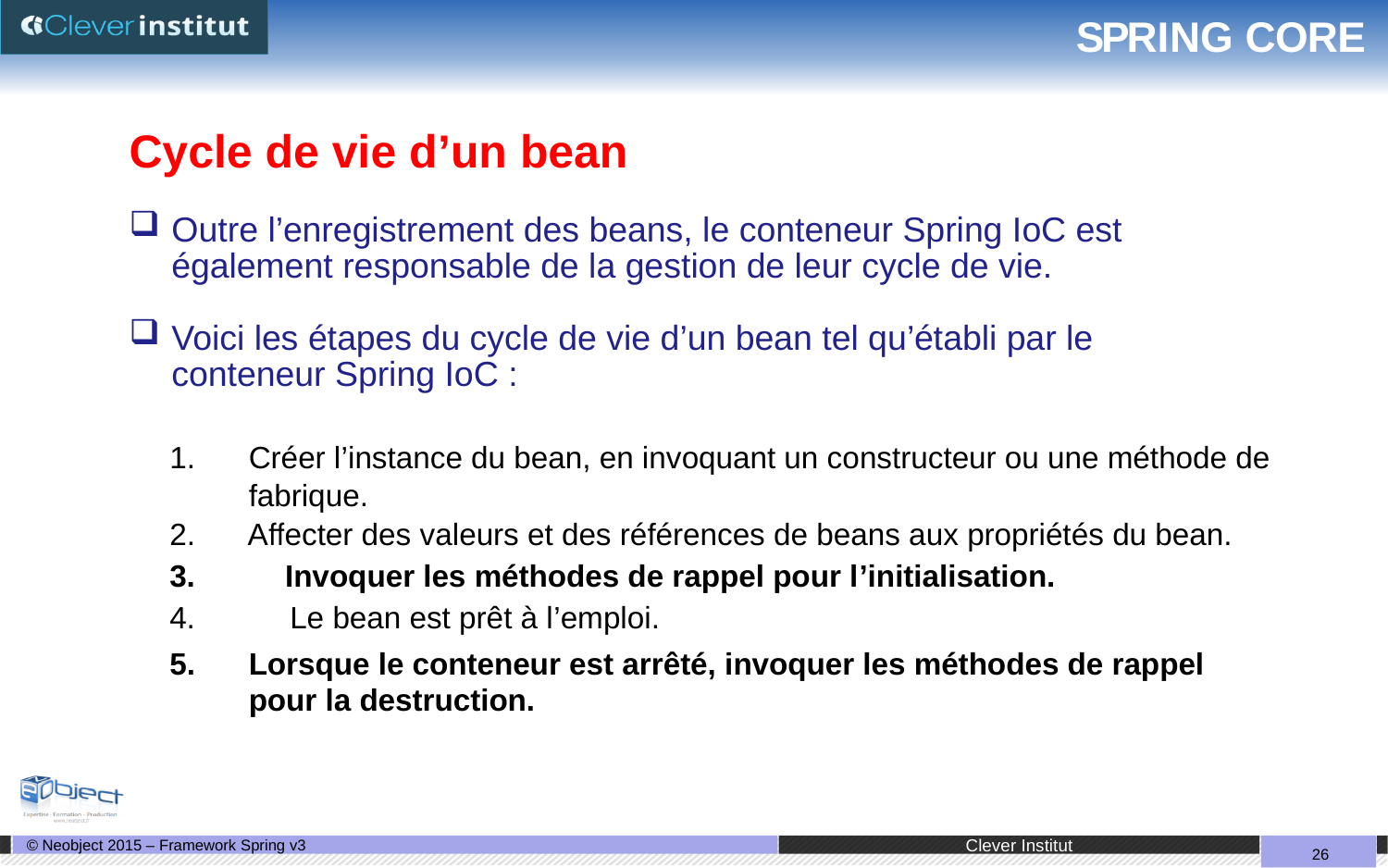

# SPRING CORE
Cycle de vie d’un bean

Outre l’enregistrement des beans, le conteneur Spring IoC est également responsable de la gestion de leur cycle de vie.

Voici les étapes du cycle de vie d’un bean tel qu’établi par le conteneur Spring IoC :

Créer l’instance du bean, en invoquant un constructeur ou une méthode de fabrique.
Aﬀecter des valeurs et des références de beans aux propriétés du bean.
3.	Invoquer les méthodes de rappel pour l’initialisation.
4.	Le bean est prêt à l’emploi.
5.	Lorsque le conteneur est arrêté, invoquer les méthodes de rappel pour la destruction.